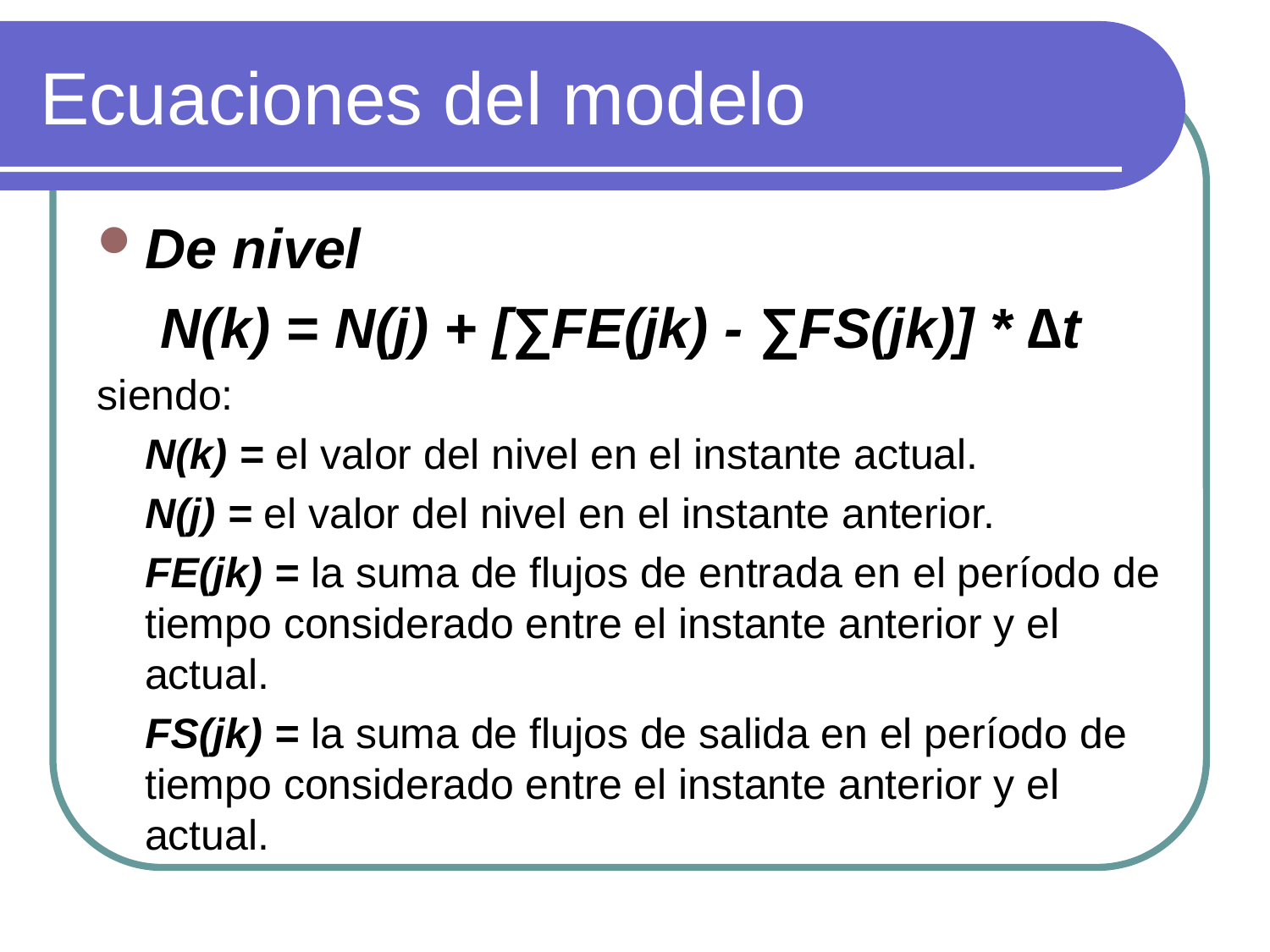

# Ecuaciones del modelo
De nivel
	 N(k) = N(j) + [∑FE(jk) - ∑FS(jk)] * ∆t
siendo:
	N(k) = el valor del nivel en el instante actual.
	N(j) = el valor del nivel en el instante anterior.
	FE(jk) = la suma de flujos de entrada en el período de tiempo considerado entre el instante anterior y el actual.
	FS(jk) = la suma de flujos de salida en el período de tiempo considerado entre el instante anterior y el actual.